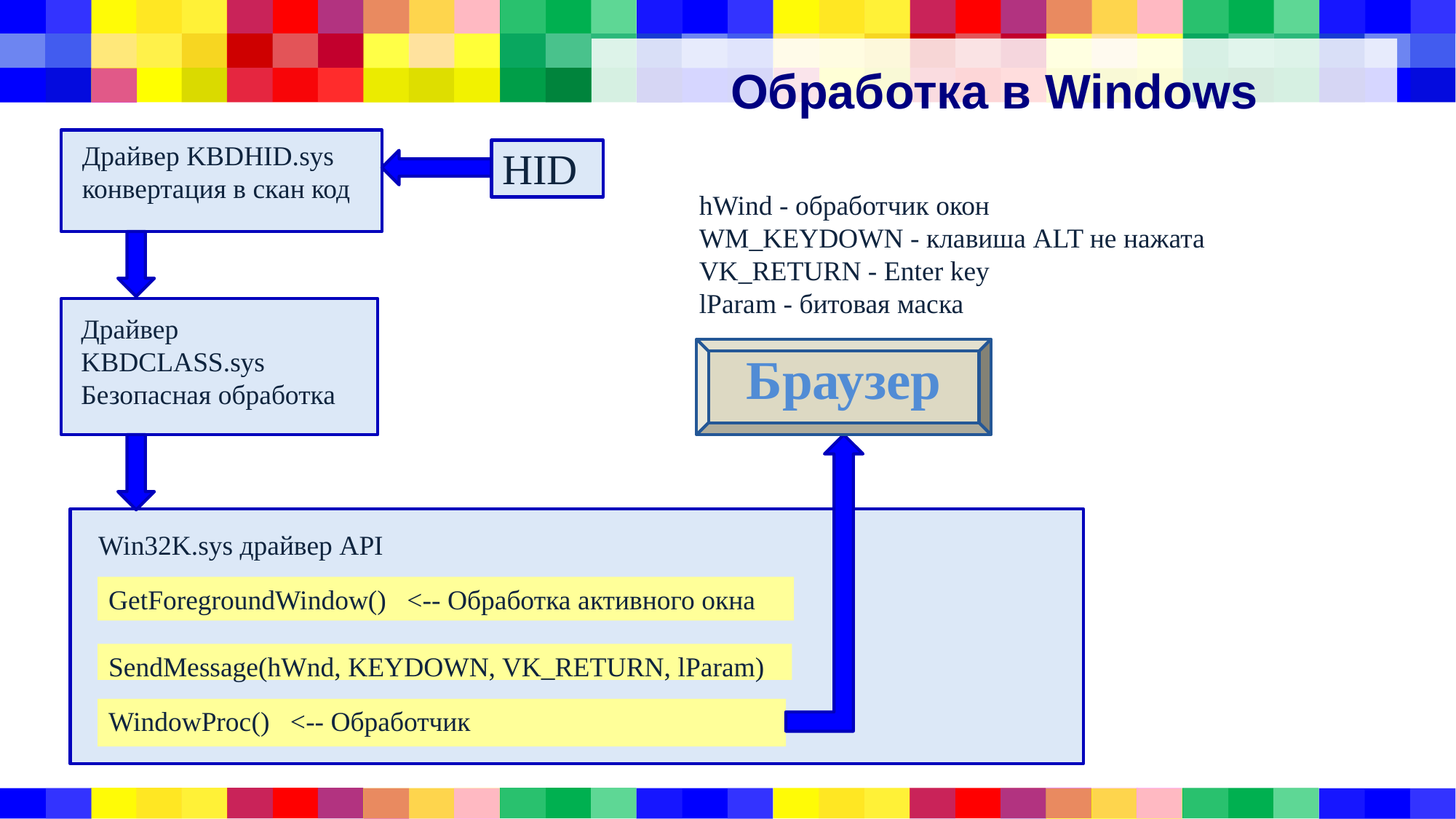

# Обработка в Windows

Драйвер KBDHID.sys конвертация в скан код
HID

hWind - обработчик окон
WM_KEYDOWN - клавиша ALT не нажата
VK_RETURN - Enter key
lParam - битовая маска

Драйвер KBDCLASS.sys
Безопасная обработка
Браузер

Win32K.sys драйвер API
GetForegroundWindow()   <-- Обработка активного окна
SendMessage(hWnd, KEYDOWN, VK_RETURN, lParam)
WindowProc()   <-- Обработчик